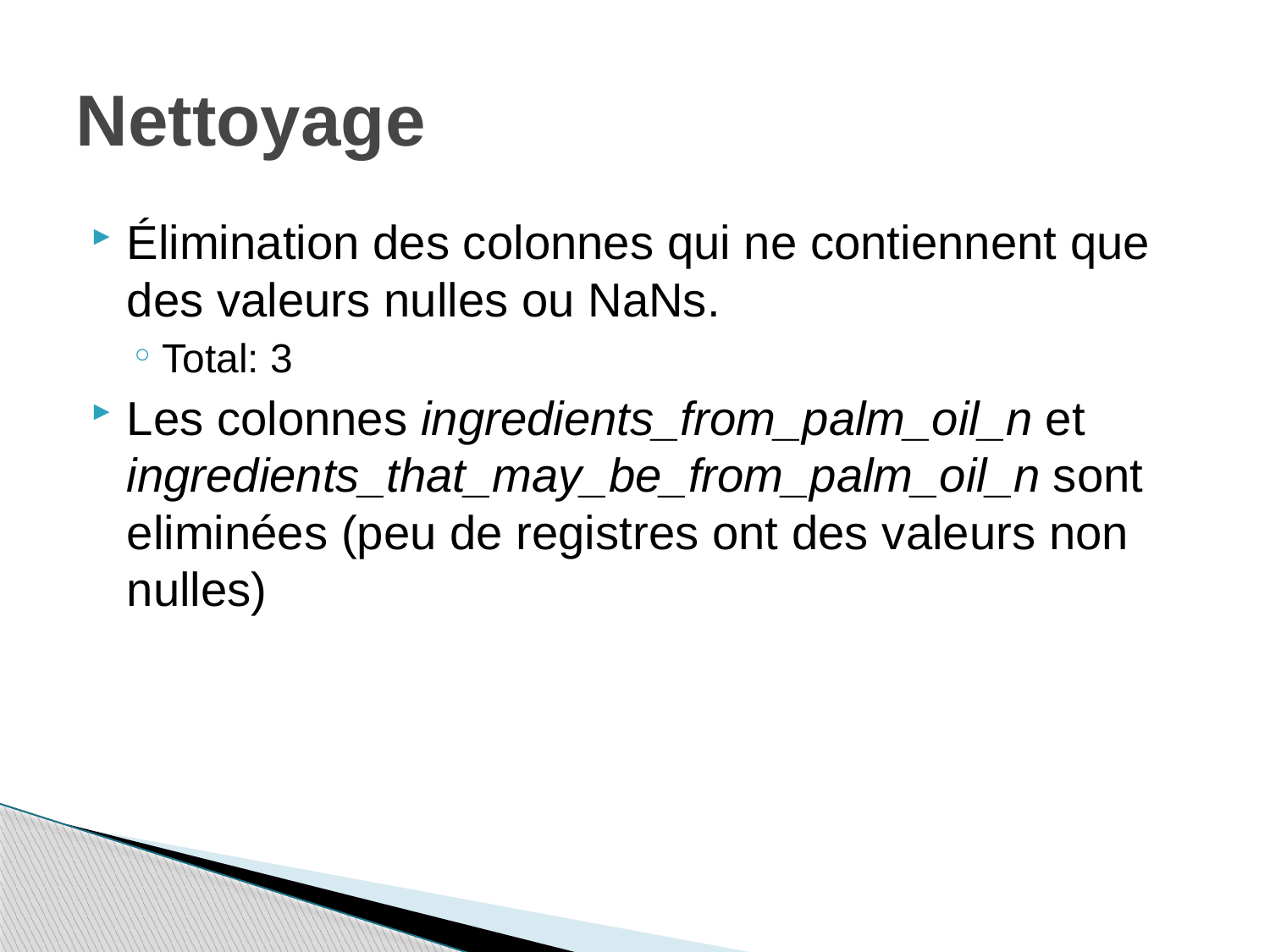

# Nettoyage
Élimination des colonnes qui ne contiennent que des valeurs nulles ou NaNs.
Total: 3
Les colonnes ingredients_from_palm_oil_n et ingredients_that_may_be_from_palm_oil_n sont eliminées (peu de registres ont des valeurs non nulles)